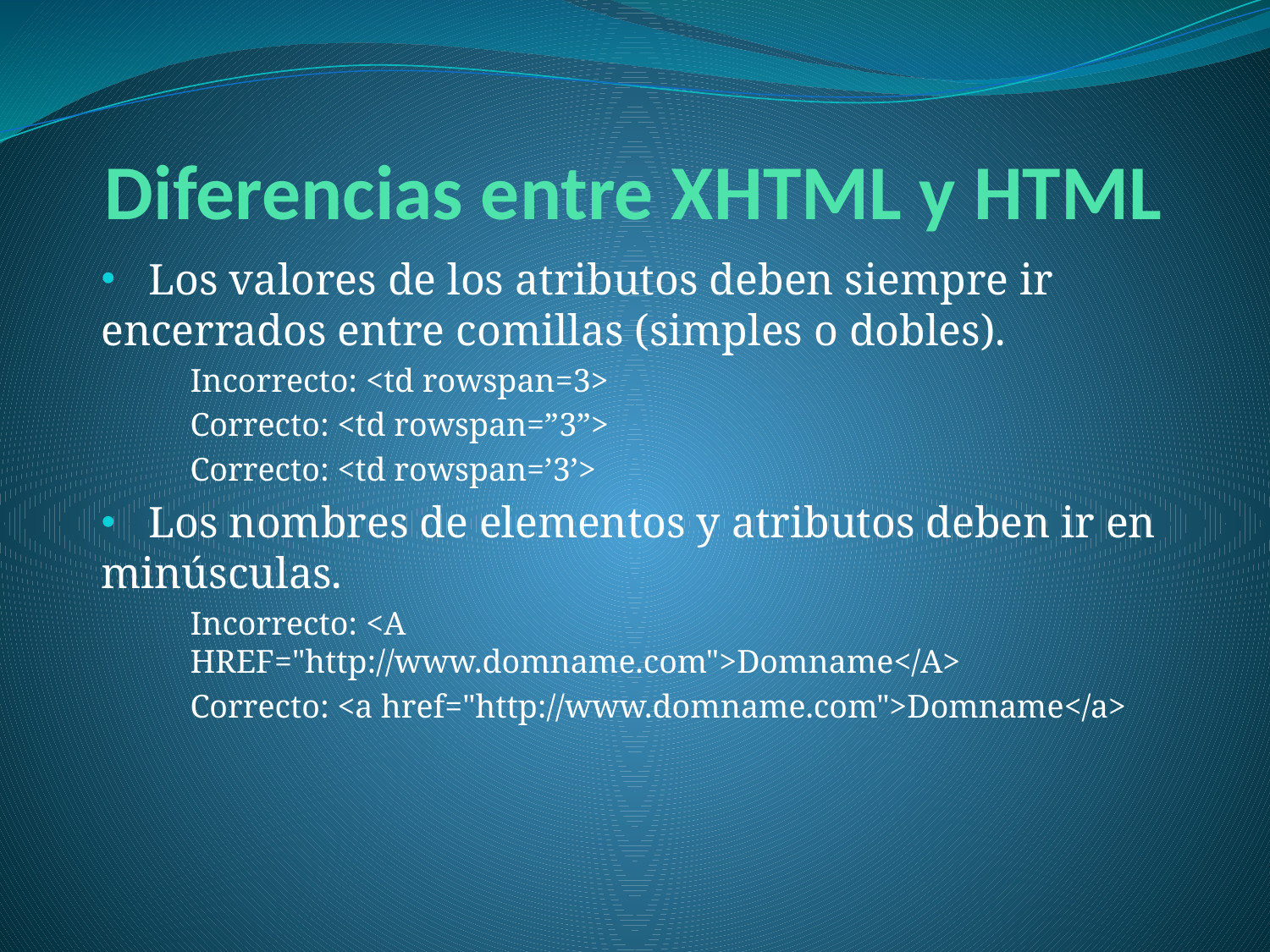

# Diferencias entre XHTML y HTML
   Los valores de los atributos deben siempre ir encerrados entre comillas (simples o dobles).
	Incorrecto: <td rowspan=3>
	Correcto: <td rowspan=”3”>
	Correcto: <td rowspan=’3’>
   Los nombres de elementos y atributos deben ir en minúsculas.
	Incorrecto: <A HREF="http://www.domname.com">Domname</A>
	Correcto: <a href="http://www.domname.com">Domname</a>